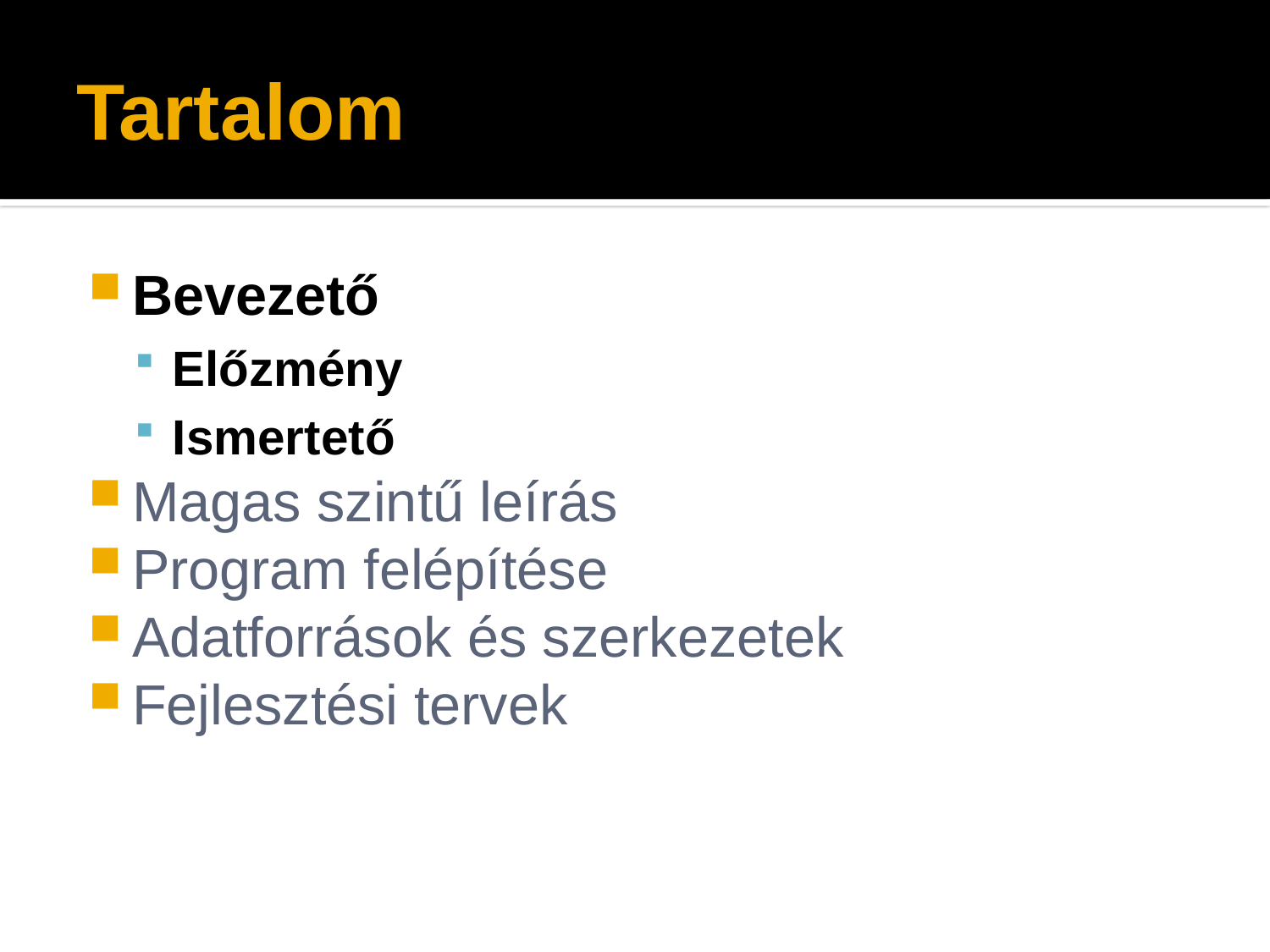

# Tartalom
Bevezető
Előzmény
Ismertető
Magas szintű leírás
Program felépítése
Adatforrások és szerkezetek
Fejlesztési tervek